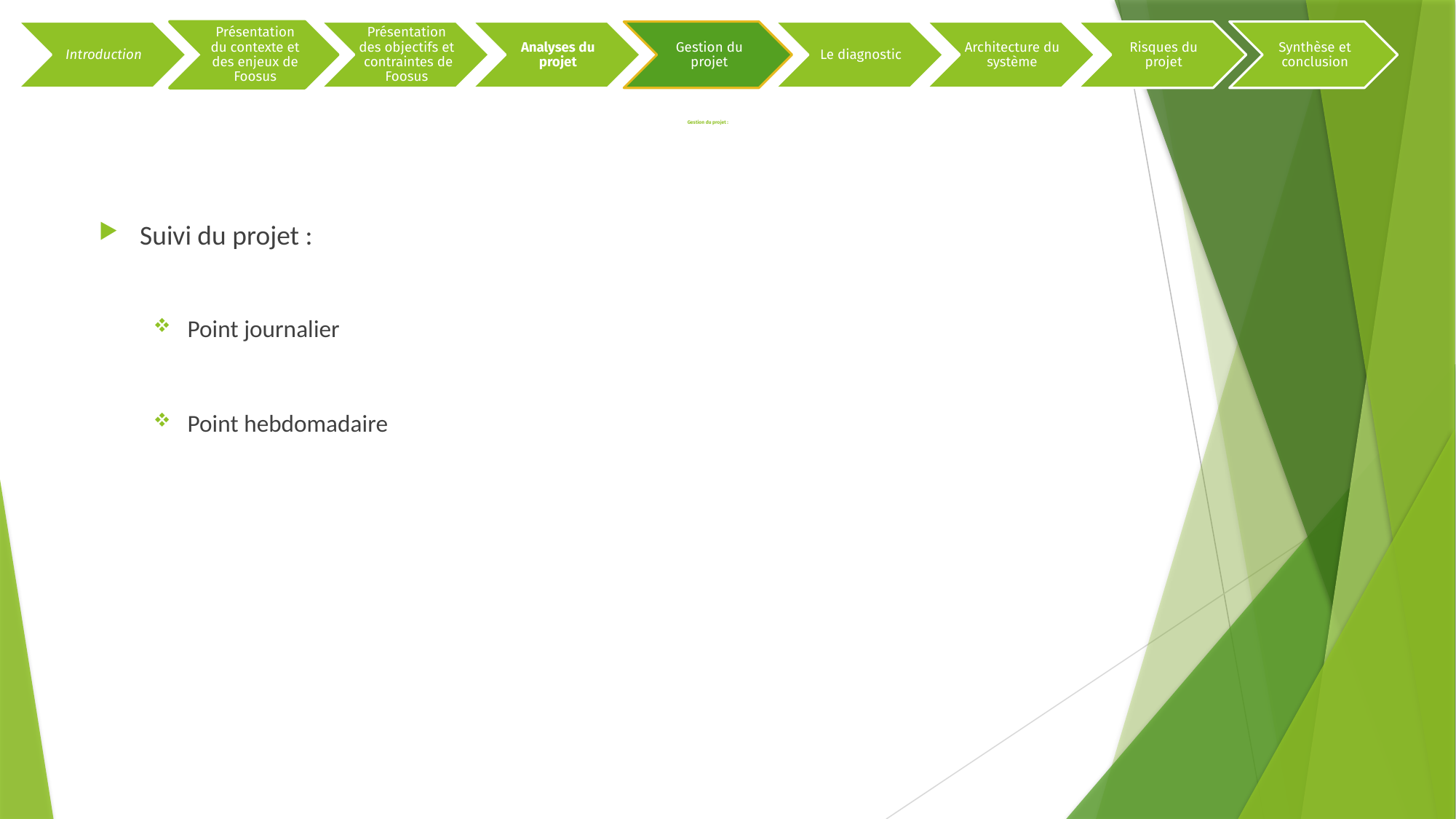

Introduction
Présentation du contexte et des enjeux de Foosus
Présentation des objectifs et  contraintes de Foosus
Analyses du projet
Gestion du projet
Le diagnostic
Architecture du système
Risques du projet
Synthèse et conclusion
# Gestion du projet :

Suivi du projet :

Point journalier

Point hebdomadaire